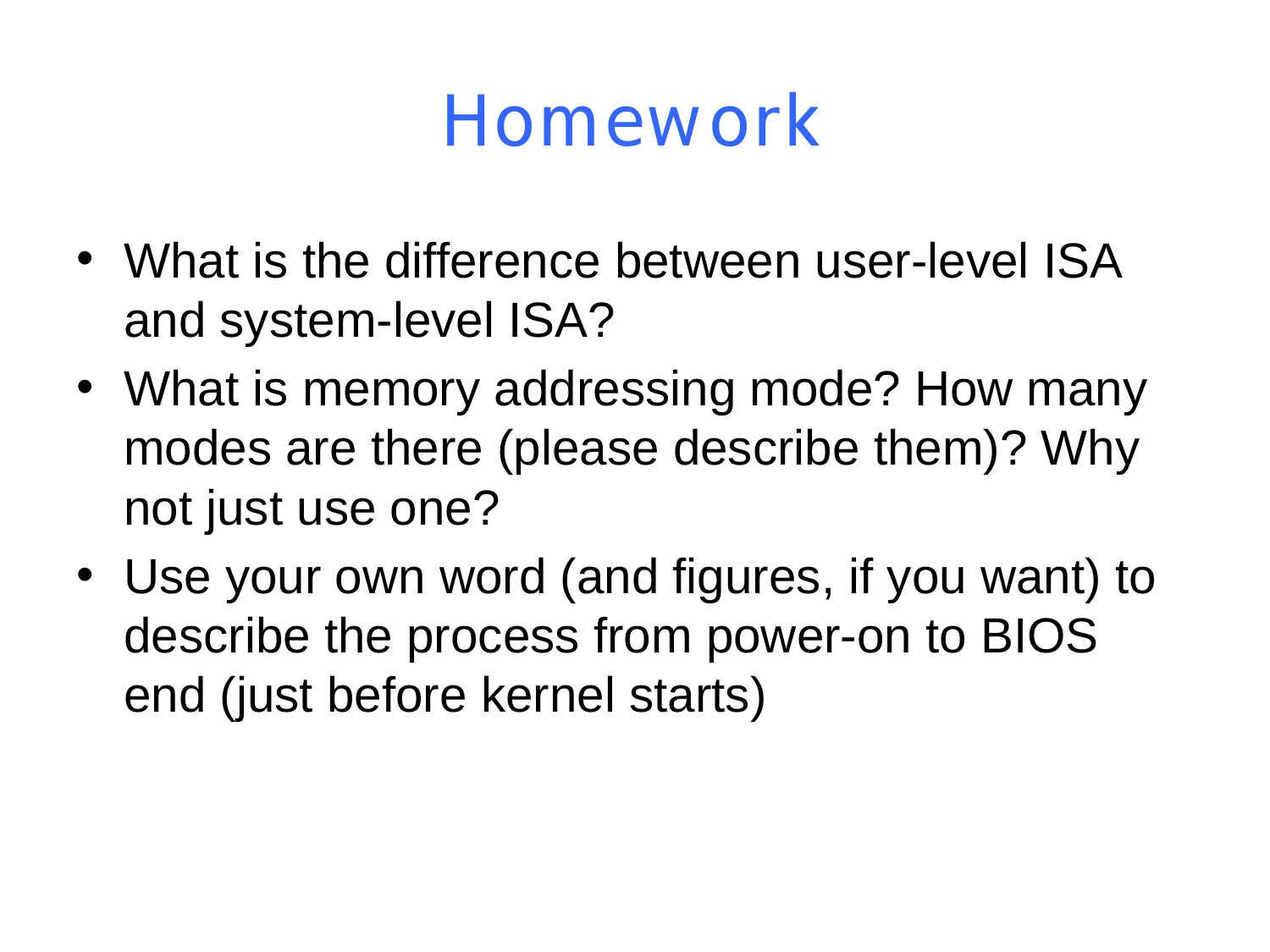

# Homework
What is the difference between user-level ISA and system-level ISA?
What is memory addressing mode? How many modes are there (please describe them)? Why not just use one?
Use your own word (and figures, if you want) to describe the process from power-on to BIOS end (just before kernel starts)